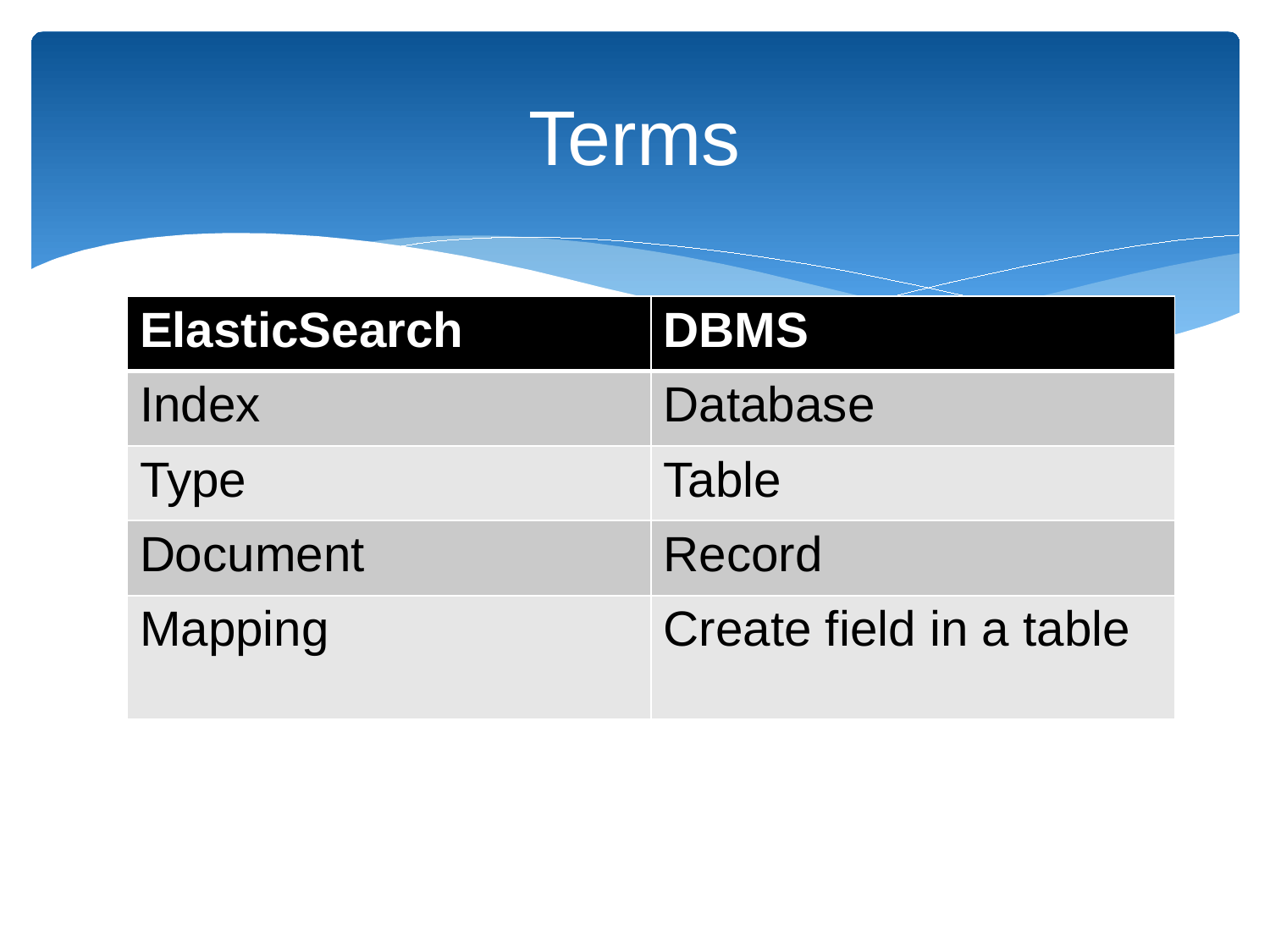

# Terms
| ElasticSearch | DBMS |
| --- | --- |
| Index | Database |
| Type | Table |
| Document | Record |
| Mapping | Create field in a table |